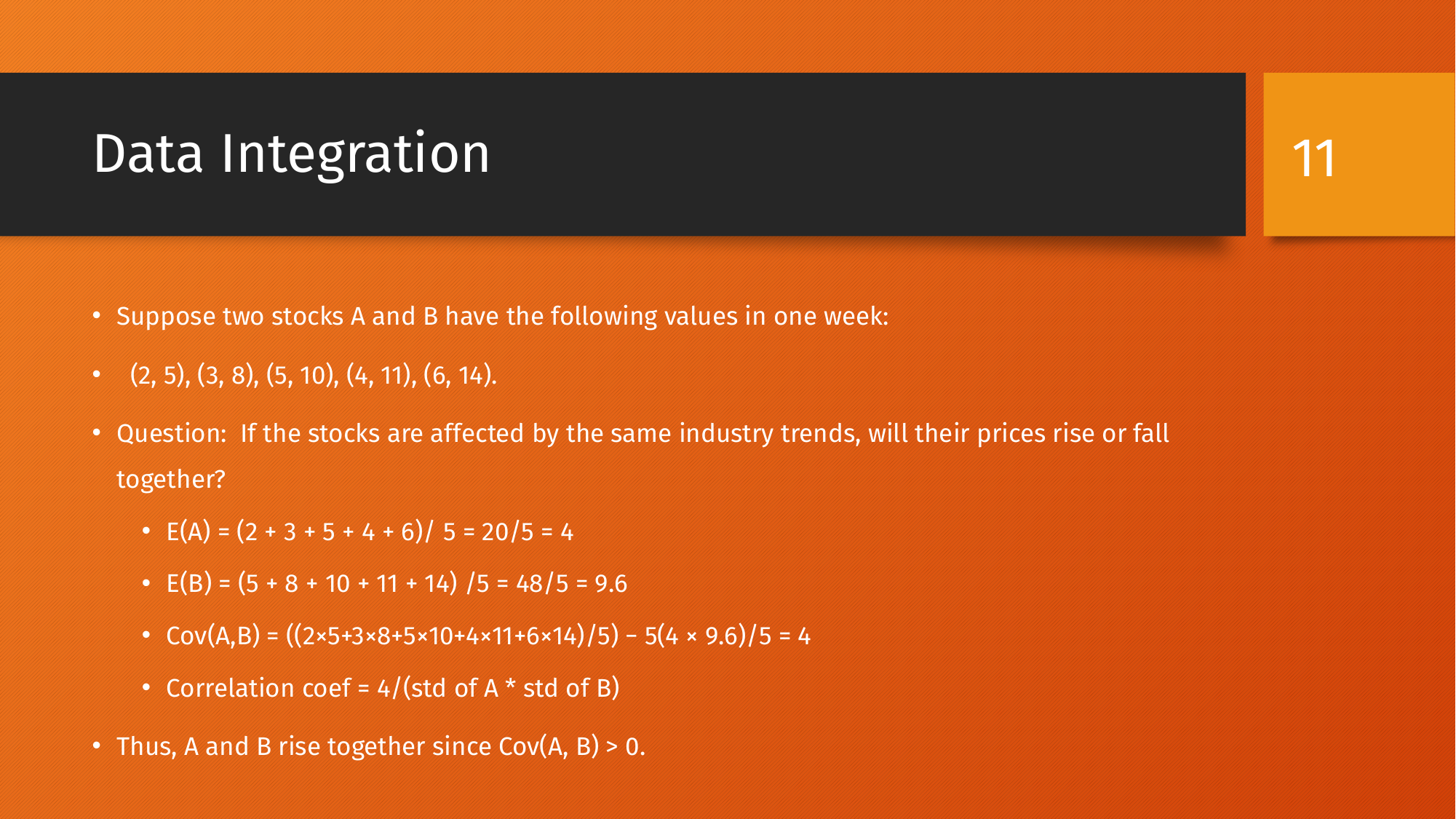

11
# Data Integration
Suppose two stocks A and B have the following values in one week:
  (2, 5), (3, 8), (5, 10), (4, 11), (6, 14).
Question:  If the stocks are affected by the same industry trends, will their prices rise or fall together?
E(A) = (2 + 3 + 5 + 4 + 6)/ 5 = 20/5 = 4
E(B) = (5 + 8 + 10 + 11 + 14) /5 = 48/5 = 9.6
Cov(A,B) = ((2×5+3×8+5×10+4×11+6×14)/5) − 5(4 × 9.6)/5 = 4
Correlation coef = 4/(std of A * std of B)
Thus, A and B rise together since Cov(A, B) > 0.